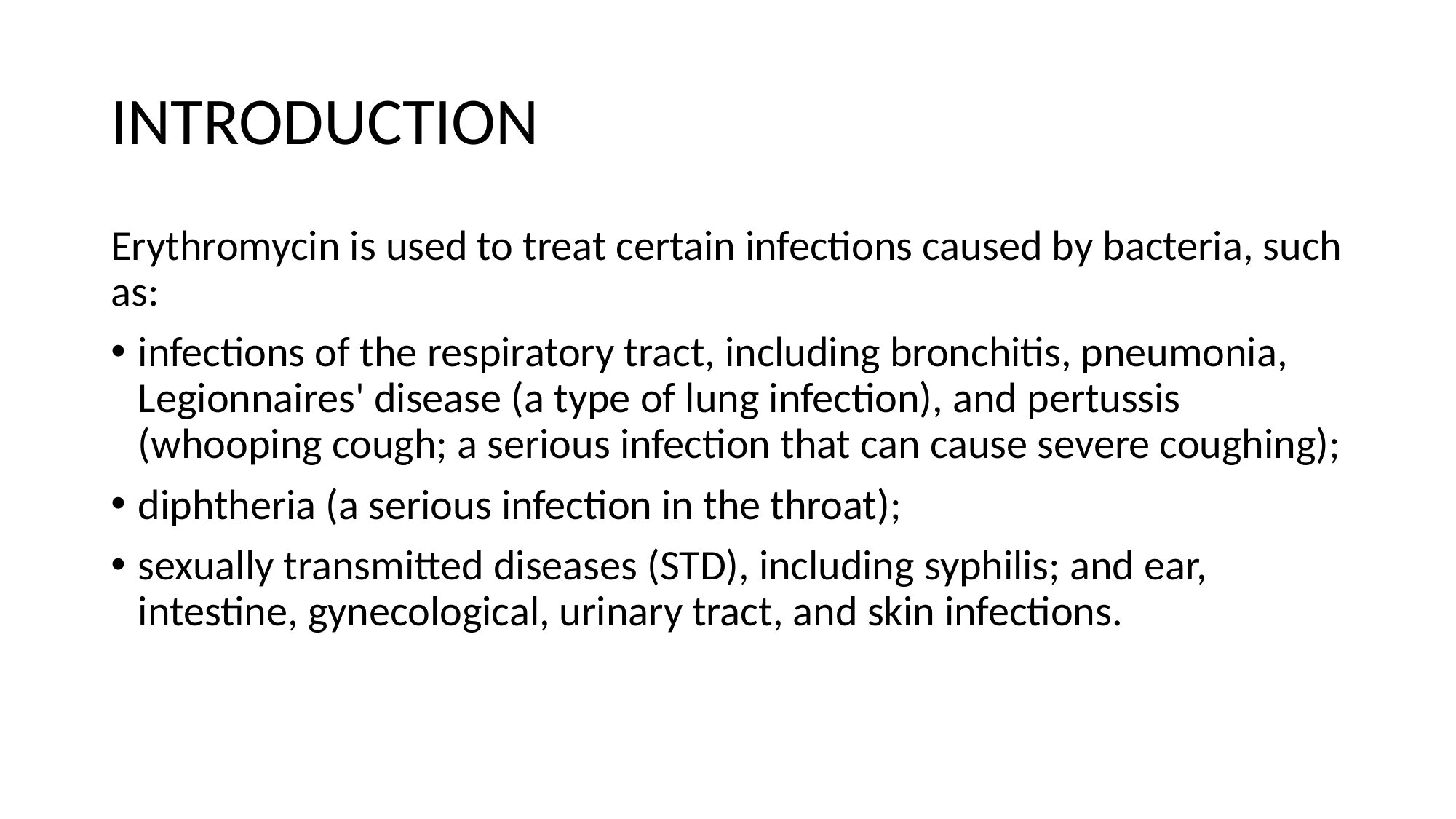

# INTRODUCTION
Erythromycin is used to treat certain infections caused by bacteria, such as:
infections of the respiratory tract, including bronchitis, pneumonia, Legionnaires' disease (a type of lung infection), and pertussis (whooping cough; a serious infection that can cause severe coughing);
diphtheria (a serious infection in the throat);
sexually transmitted diseases (STD), including syphilis; and ear, intestine, gynecological, urinary tract, and skin infections.